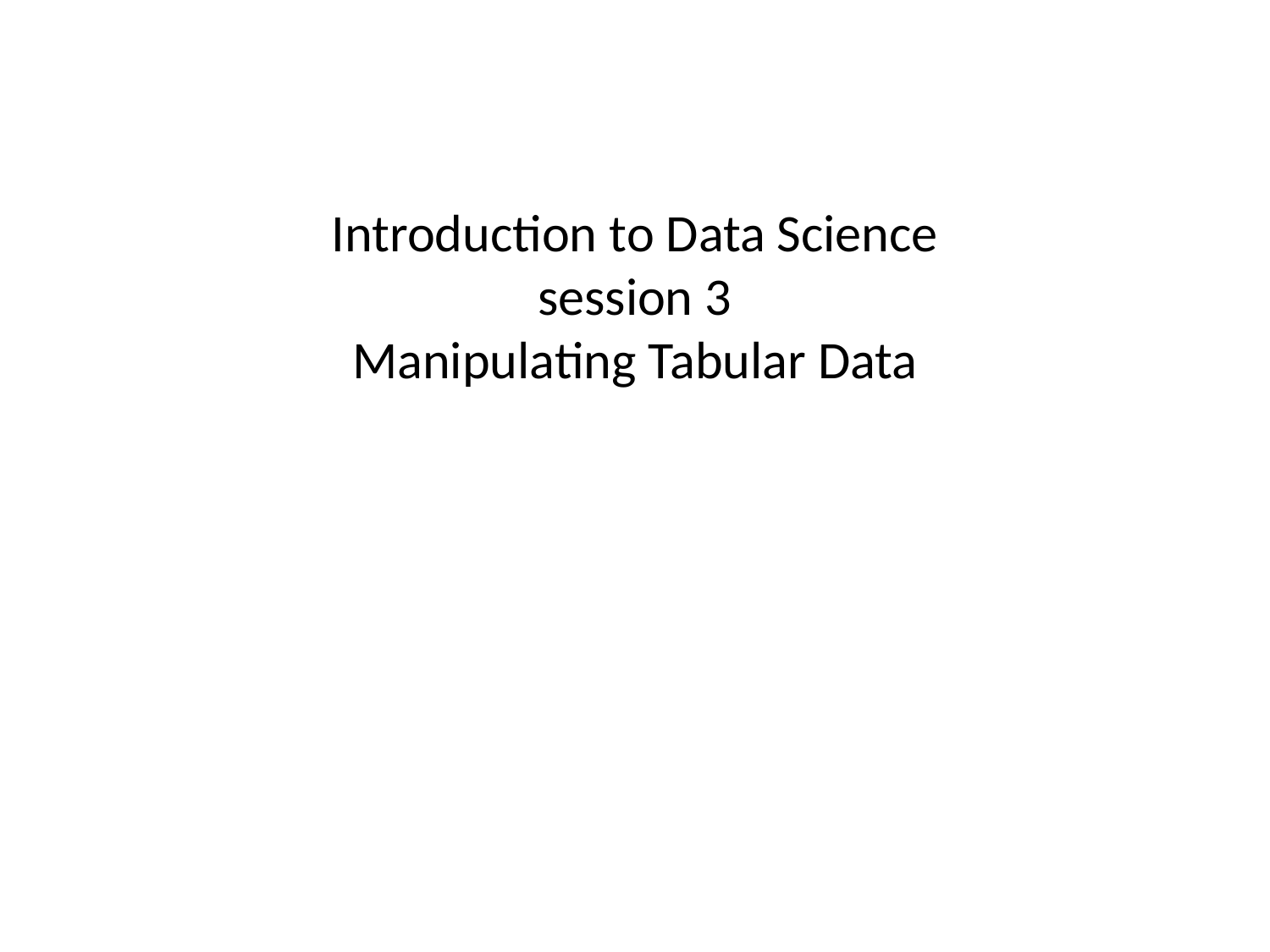

# Introduction to Data Science session 3 Manipulating Tabular Data